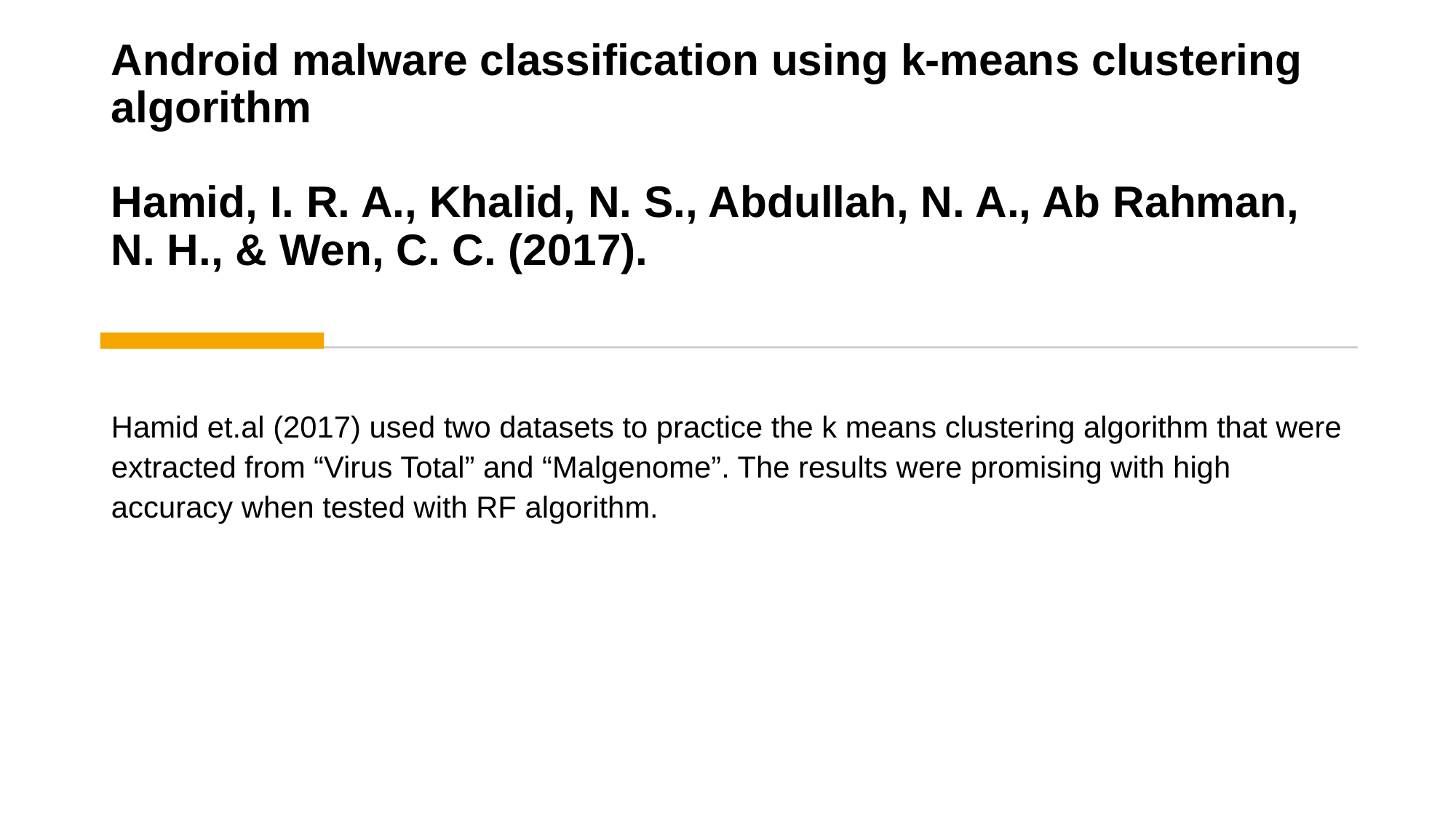

# Android malware classification using k-means clustering algorithm Hamid, I. R. A., Khalid, N. S., Abdullah, N. A., Ab Rahman, N. H., & Wen, C. C. (2017).

Hamid et.al (2017) used two datasets to practice the k means clustering algorithm that were extracted from “Virus Total” and “Malgenome”. The results were promising with high accuracy when tested with RF algorithm.